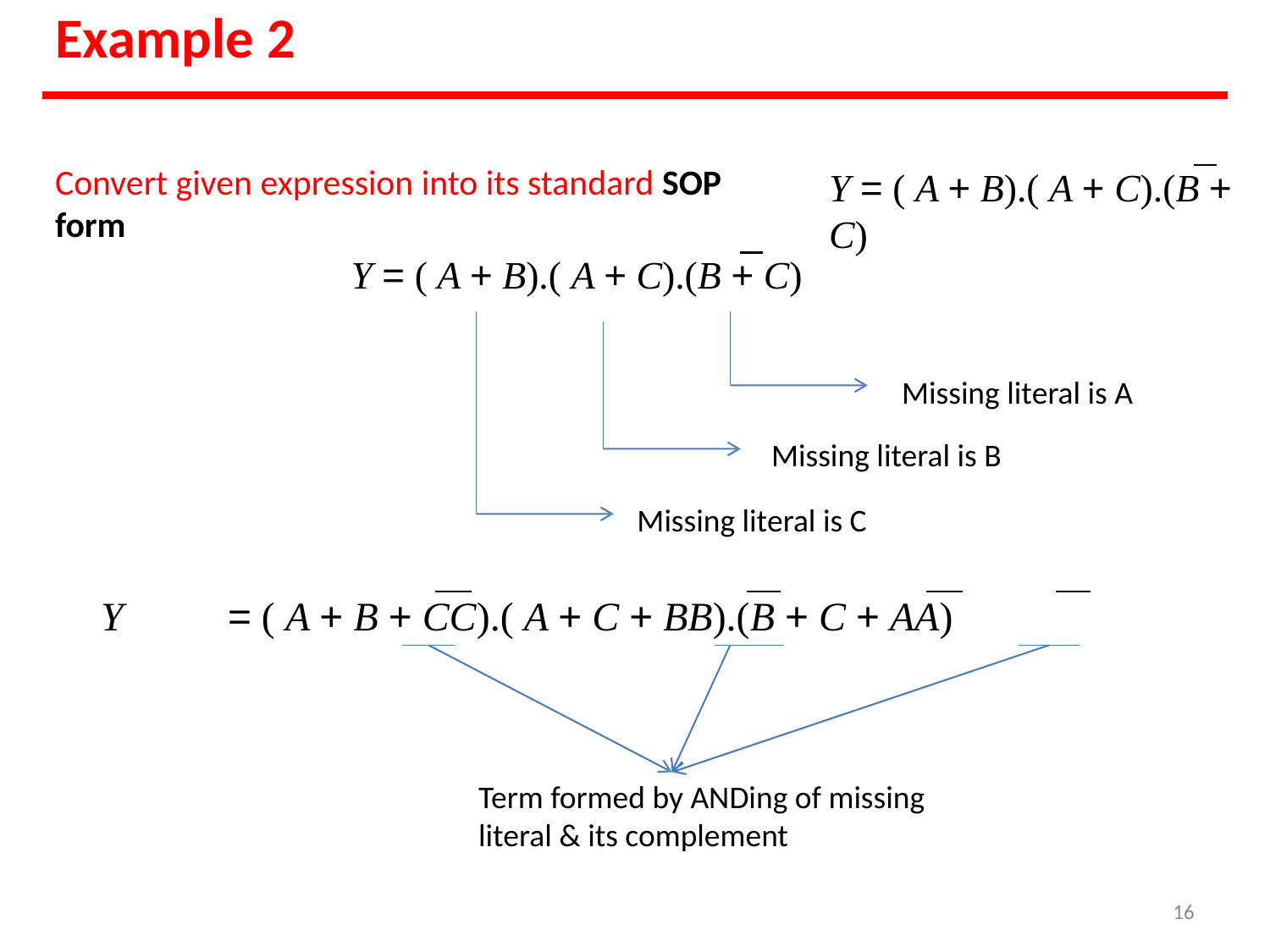

# Example 2

Convert given expression into its standard SOP form
Y = ( A + B).( A + C).(B + C)

Y = ( A + B).( A + C).(B + C)

Missing literal is A  Missing literal is B
Missing literal is C

Y	= ( A + B + CC).( A + C + BB).(B + C + AA)

Term formed by ANDing of missing
literal & its complement

16